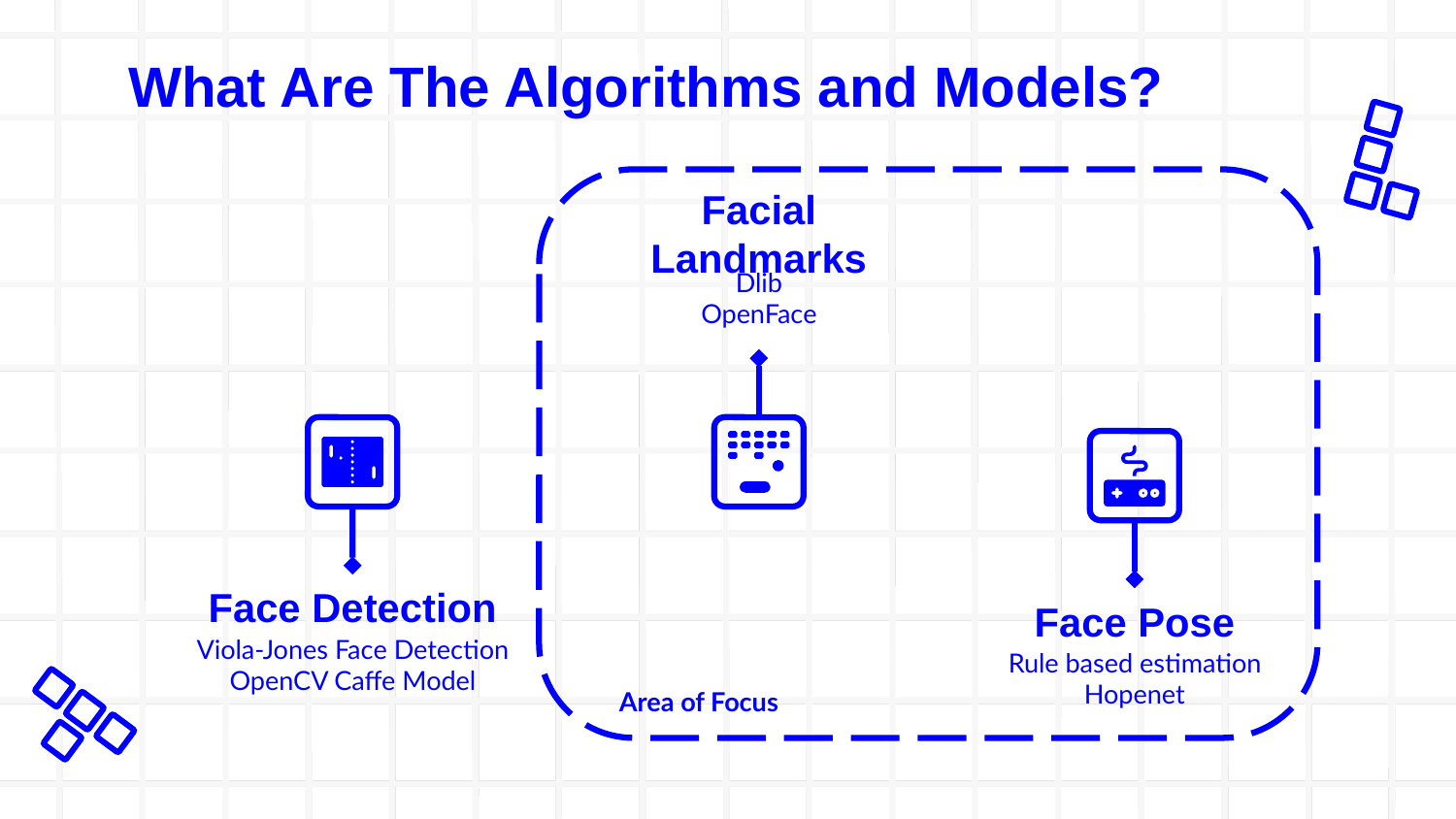

# What Are The Algorithms and Models?

Facial Landmarks
Dlib
OpenFace

Face Detection
Face Pose
Viola-Jones Face Detection
OpenCV Caffe Model

Rule based estimation
Hopenet
Area of Focus